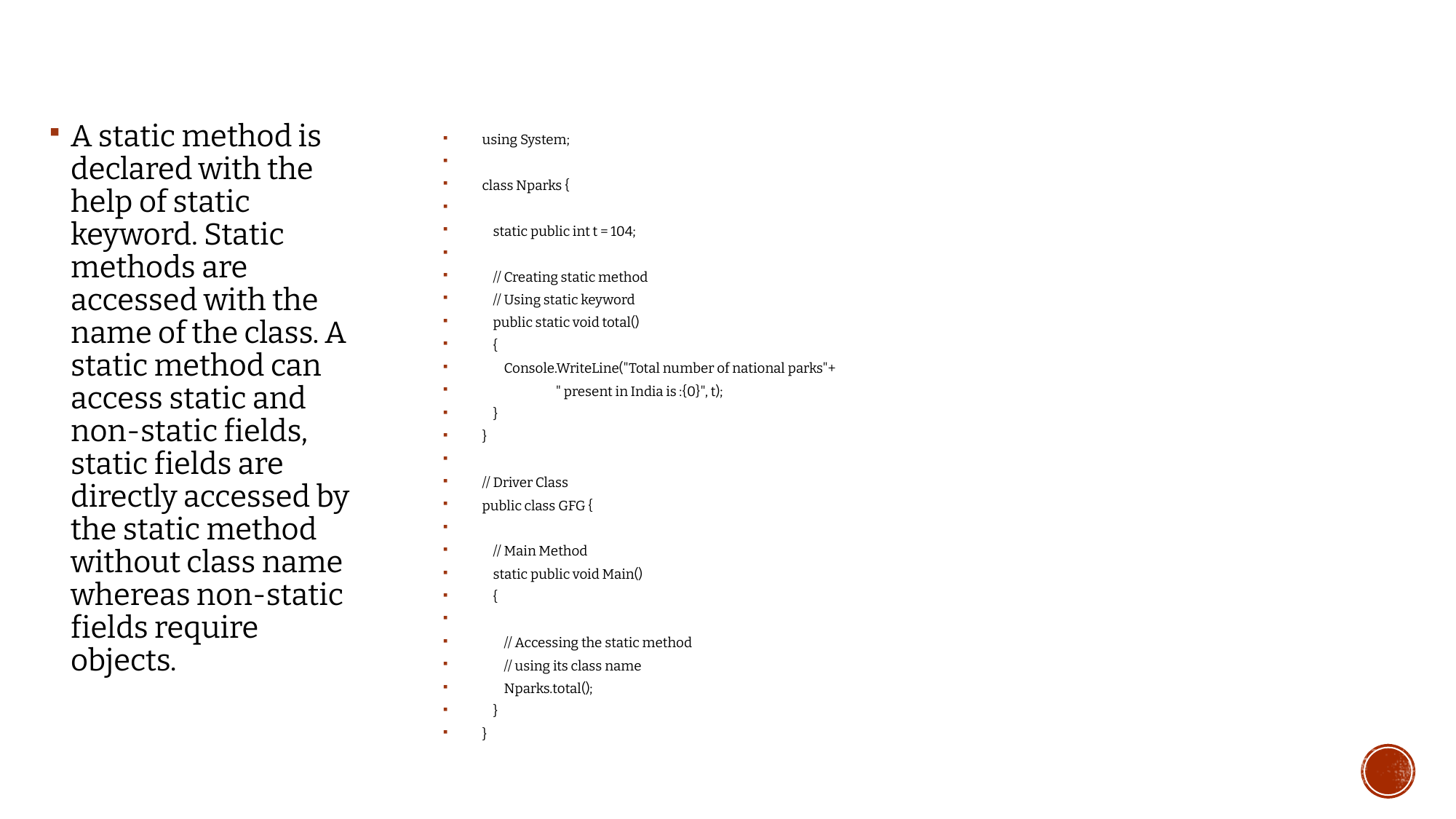

#
A static method is declared with the help of static keyword. Static methods are accessed with the name of the class. A static method can access static and non-static fields, static fields are directly accessed by the static method without class name whereas non-static fields require objects.
using System;

class Nparks {

    static public int t = 104;

    // Creating static method
    // Using static keyword
    public static void total()
    {
        Console.WriteLine("Total number of national parks"+
                           " present in India is :{0}", t);
    }
}

// Driver Class
public class GFG {

    // Main Method
    static public void Main()
    {

        // Accessing the static method
        // using its class name
        Nparks.total();
    }
}